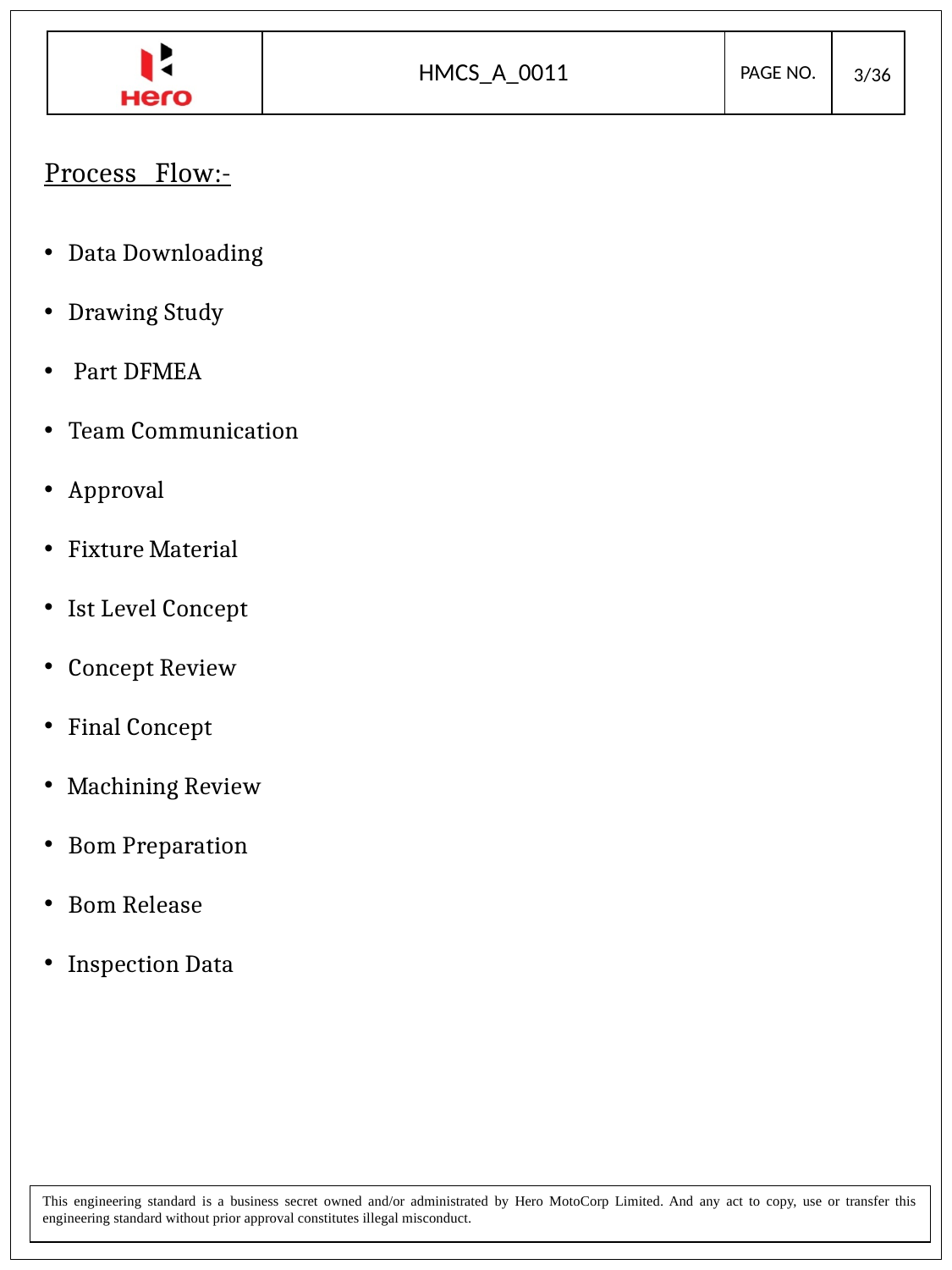

3/36
Process   Flow:-

Data Downloading

Drawing Study

 Part DFMEA

Team Communication

Approval

Fixture Material

Ist Level Concept

Concept Review

Final Concept

Machining Review

Bom Preparation

Bom Release

Inspection Data